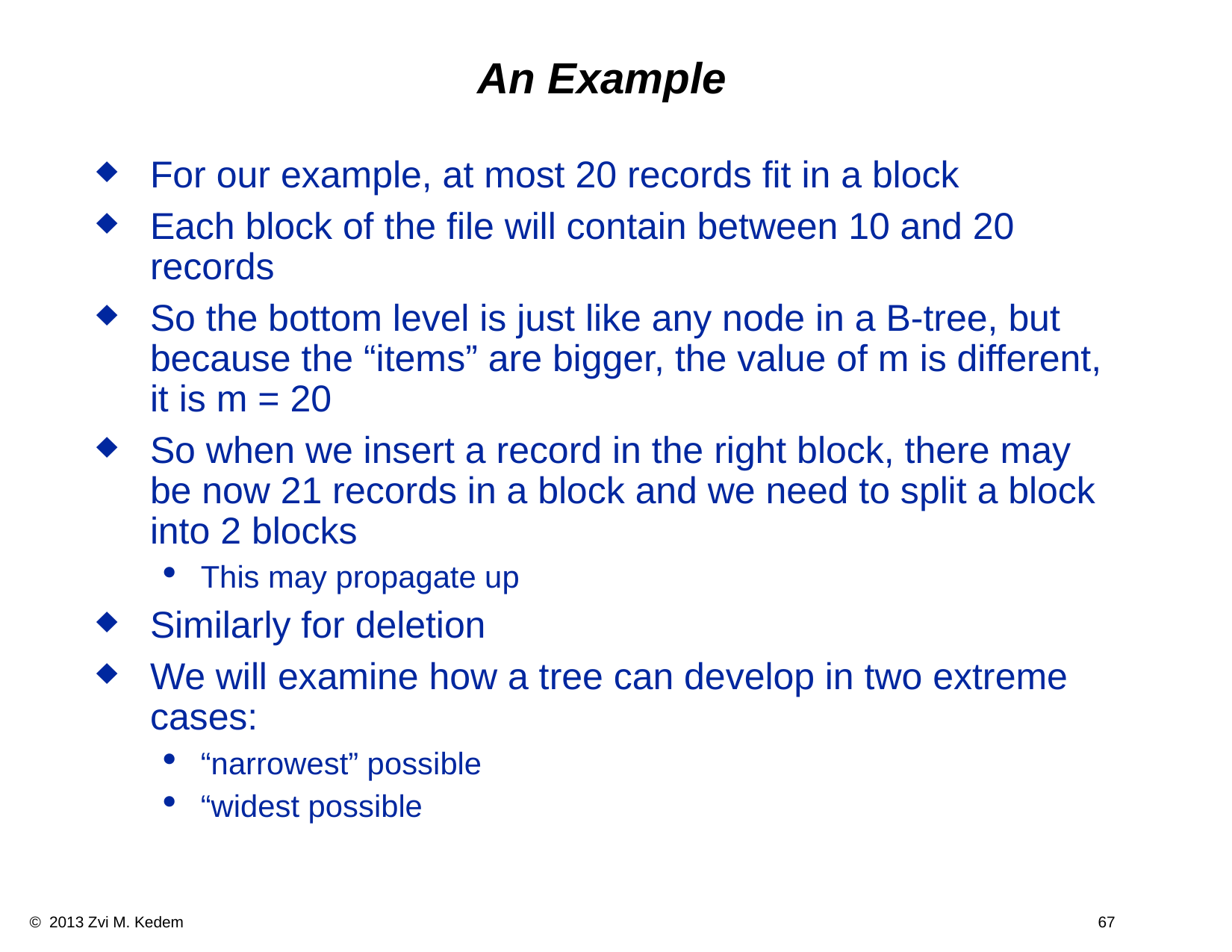

An Example
For our example, at most 20 records fit in a block
Each block of the file will contain between 10 and 20 records
So the bottom level is just like any node in a B-tree, but because the “items” are bigger, the value of m is different, it is m = 20
So when we insert a record in the right block, there may be now 21 records in a block and we need to split a block into 2 blocks
This may propagate up
Similarly for deletion
We will examine how a tree can develop in two extreme cases:
“narrowest” possible
“widest possible